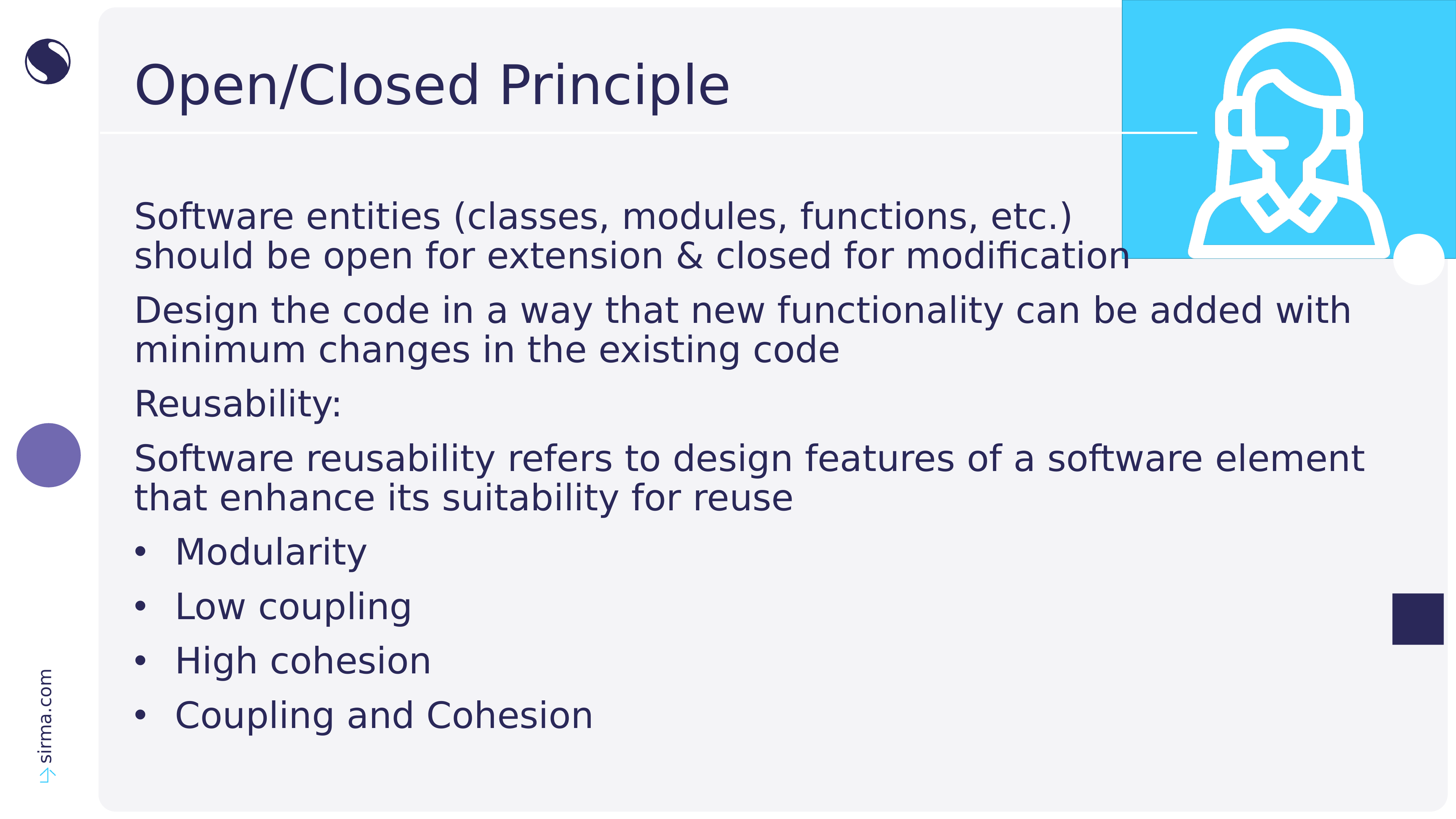

# Open/Closed Principle
Software entities (classes, modules, functions, etc.)
should be open for extension & closed for modification
Design the code in a way that new functionality can be added with minimum changes in the existing code
Reusability:
Software reusability refers to design features of a software element that enhance its suitability for reuse
Modularity
Low coupling
High cohesion
Coupling and Cohesion